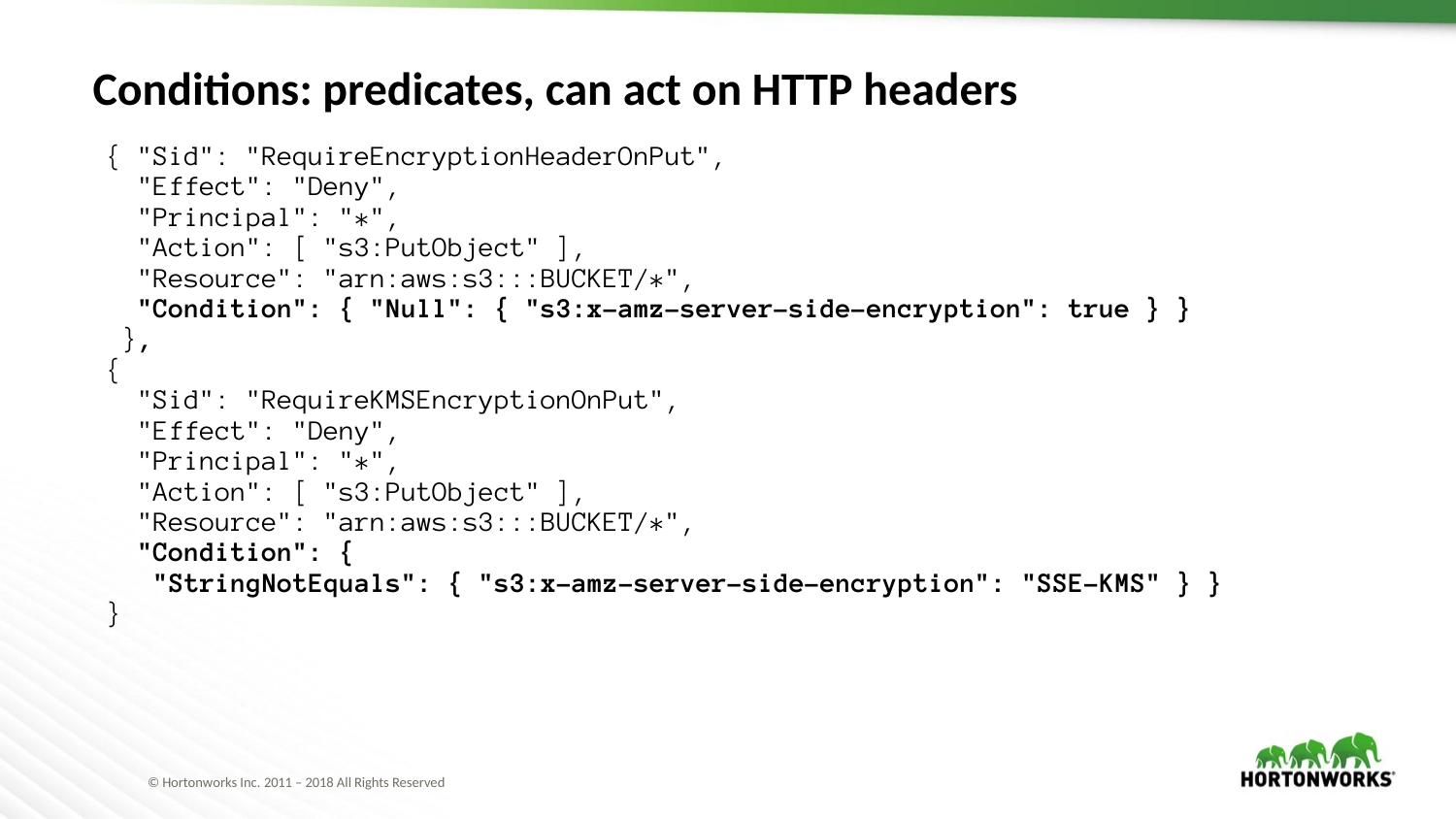

# Conditions: predicates, can act on HTTP headers
{ "Sid": "RequireEncryptionHeaderOnPut",
  "Effect": "Deny",
  "Principal": "*",
  "Action": [ "s3:PutObject" ],
  "Resource": "arn:aws:s3:::BUCKET/*",
  "Condition": { "Null": { "s3:x-amz-server-side-encryption": true } }
 },
{
  "Sid": "RequireKMSEncryptionOnPut",
  "Effect": "Deny",
  "Principal": "*",
  "Action": [ "s3:PutObject" ],
  "Resource": "arn:aws:s3:::BUCKET/*",
  "Condition": {
   "StringNotEquals": { "s3:x-amz-server-side-encryption": "SSE-KMS" } }
}